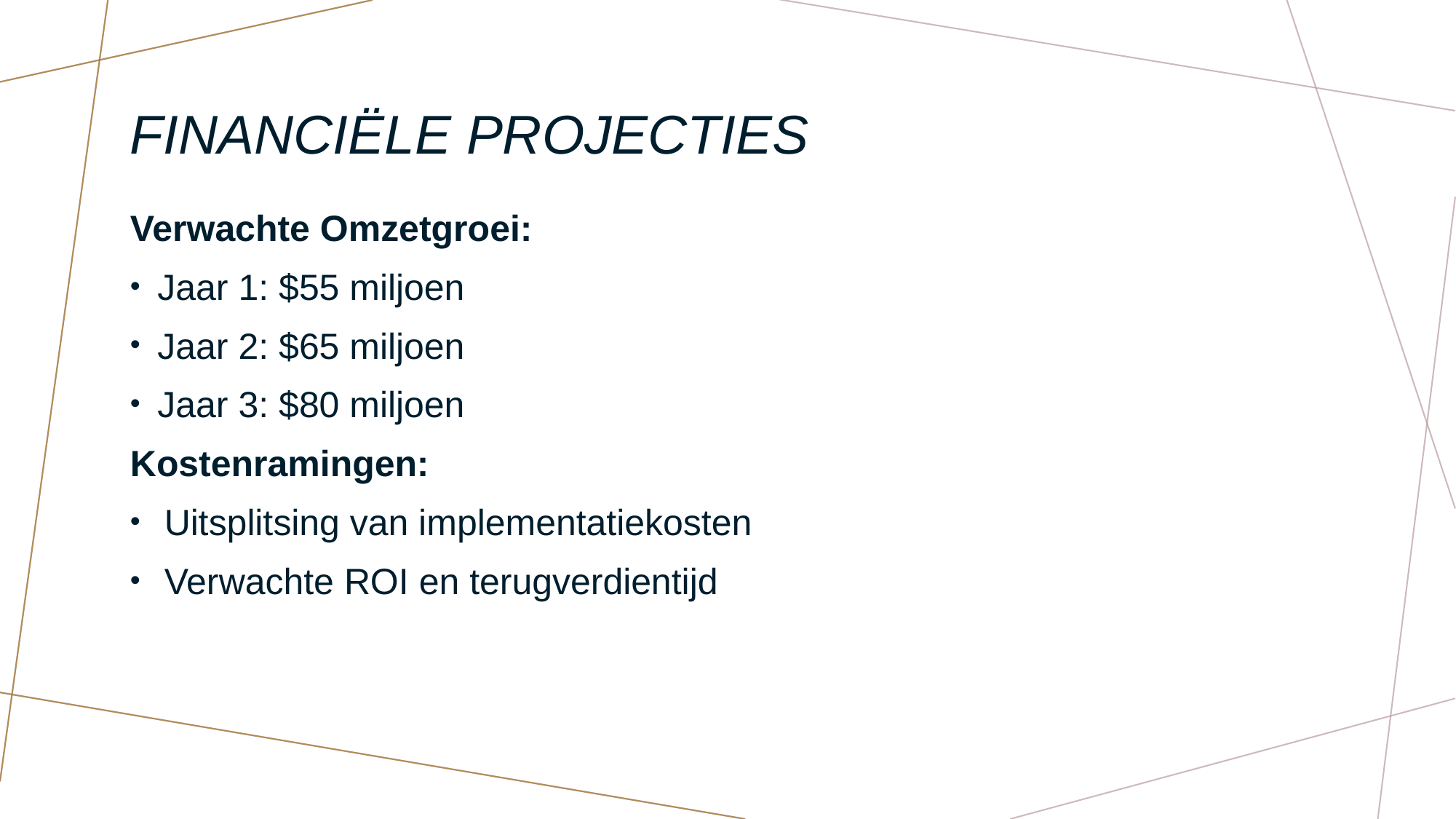

# Financiële Projecties
Verwachte Omzetgroei:
Jaar 1: $55 miljoen
Jaar 2: $65 miljoen
Jaar 3: $80 miljoen
Kostenramingen:
Uitsplitsing van implementatiekosten
Verwachte ROI en terugverdientijd